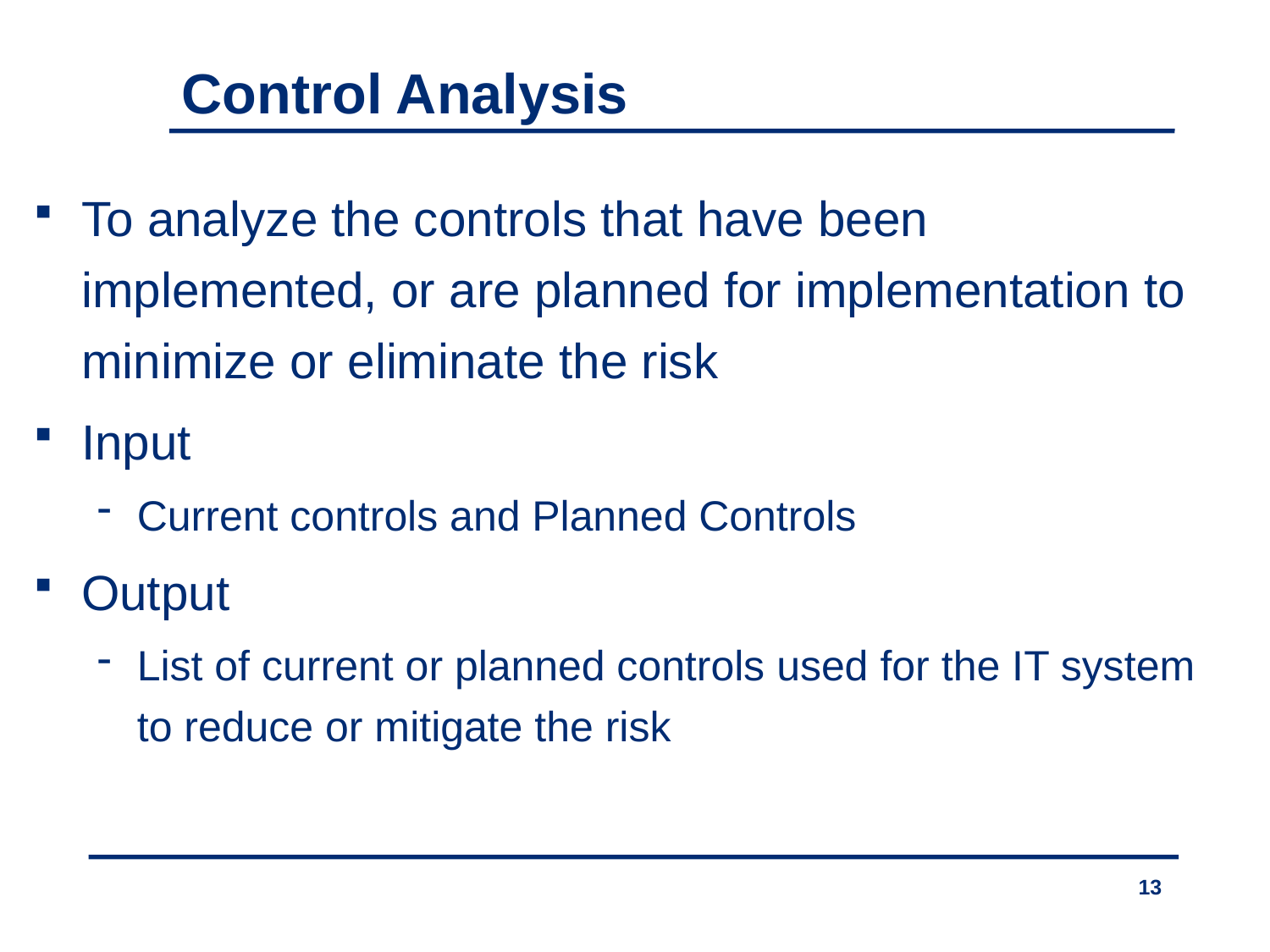

Control Analysis
To analyze the controls that have been implemented, or are planned for implementation to minimize or eliminate the risk
Input
Current controls and Planned Controls
Output
List of current or planned controls used for the IT system to reduce or mitigate the risk
13